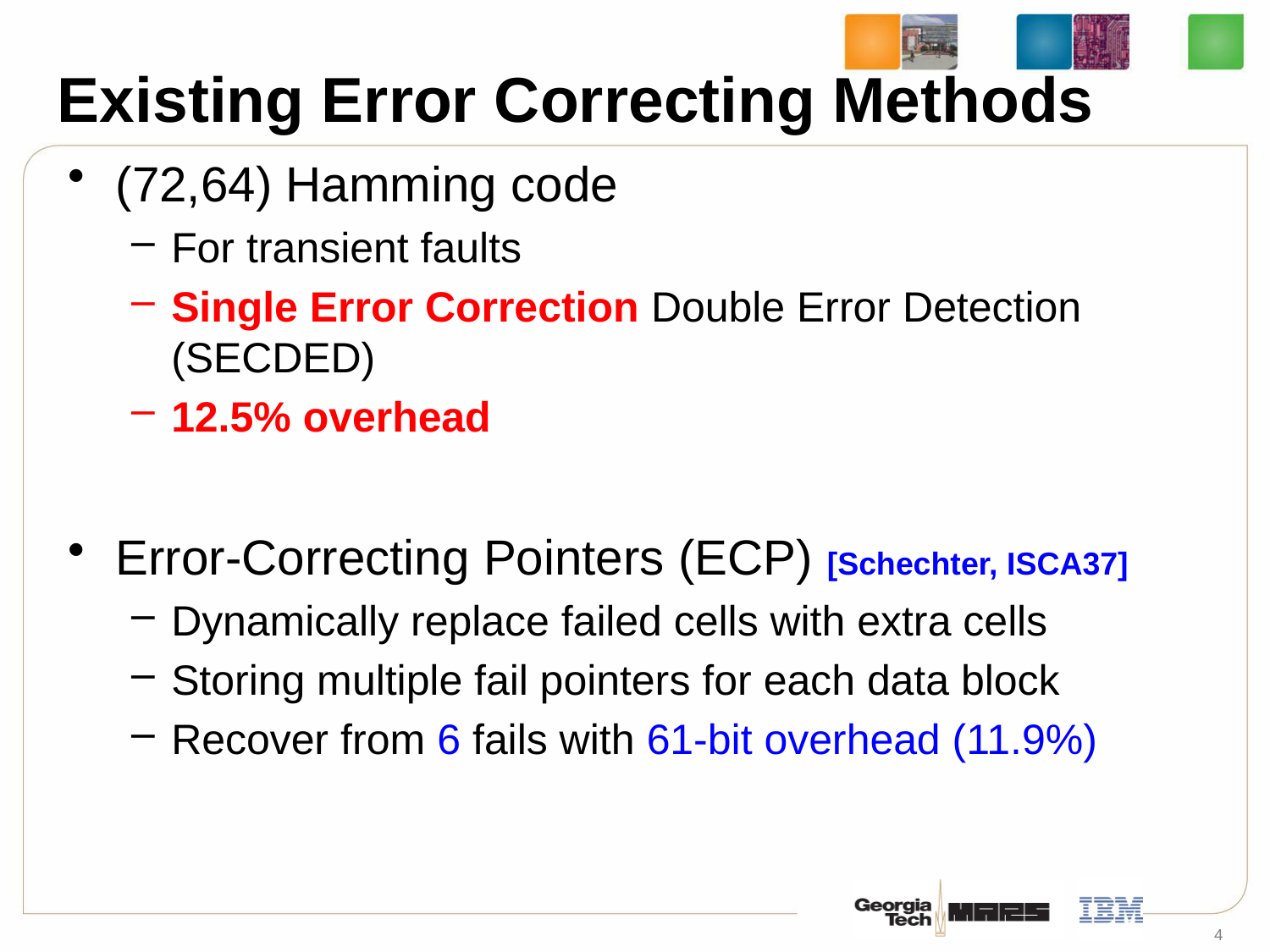

# Existing Error Correcting Methods
(72,64) Hamming code
For transient faults
Single Error Correction Double Error Detection (SECDED)
12.5% overhead

Error-Correcting Pointers (ECP) [Schechter, ISCA37]
Dynamically replace failed cells with extra cells
Storing multiple fail pointers for each data block
Recover from 6 fails with 61-bit overhead (11.9%)
4